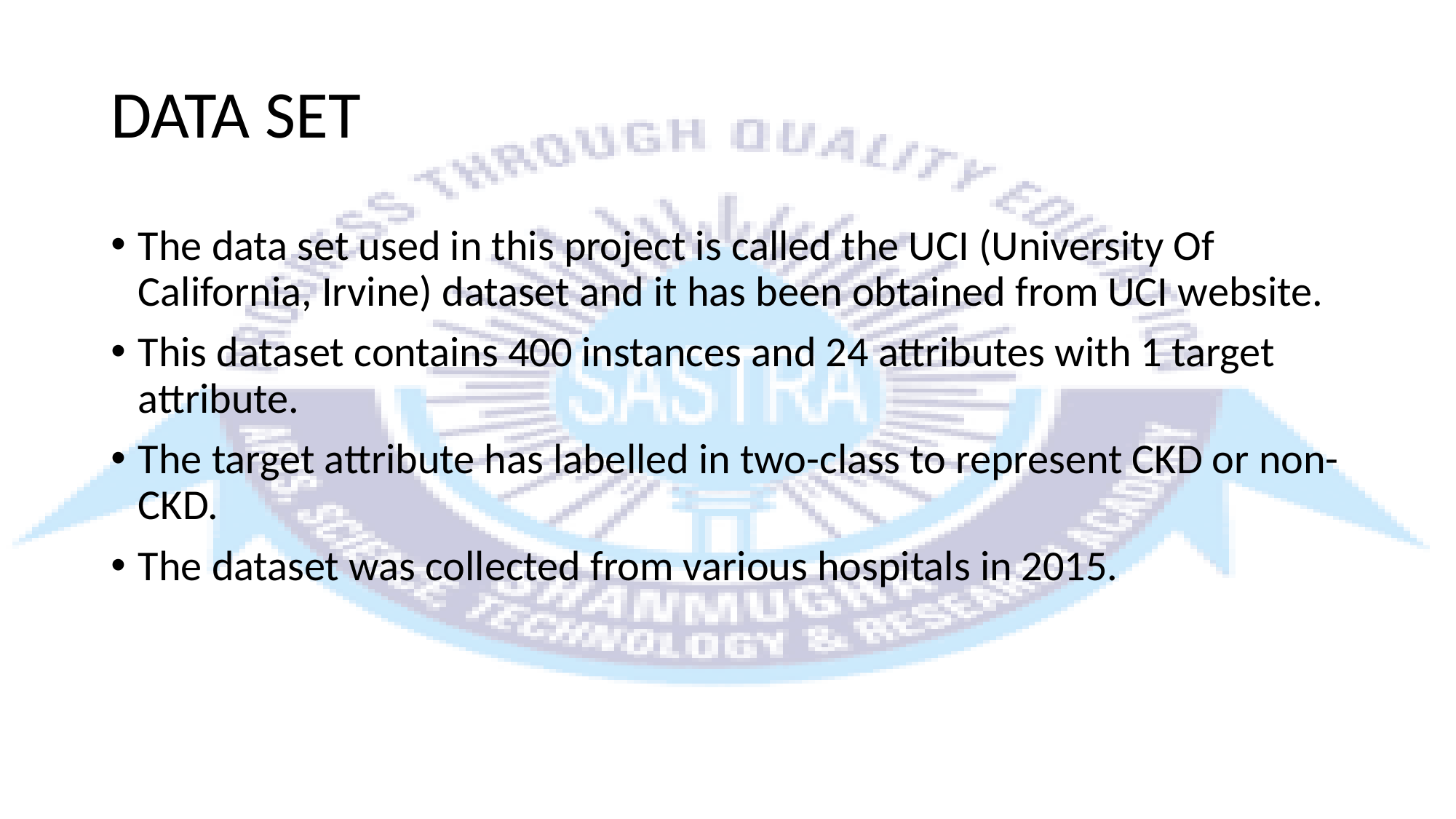

# DATA SET
The data set used in this project is called the UCI (University Of California, Irvine) dataset and it has been obtained from UCI website.
This dataset contains 400 instances and 24 attributes with 1 target attribute.
The target attribute has labelled in two-class to represent CKD or non-CKD.
The dataset was collected from various hospitals in 2015.